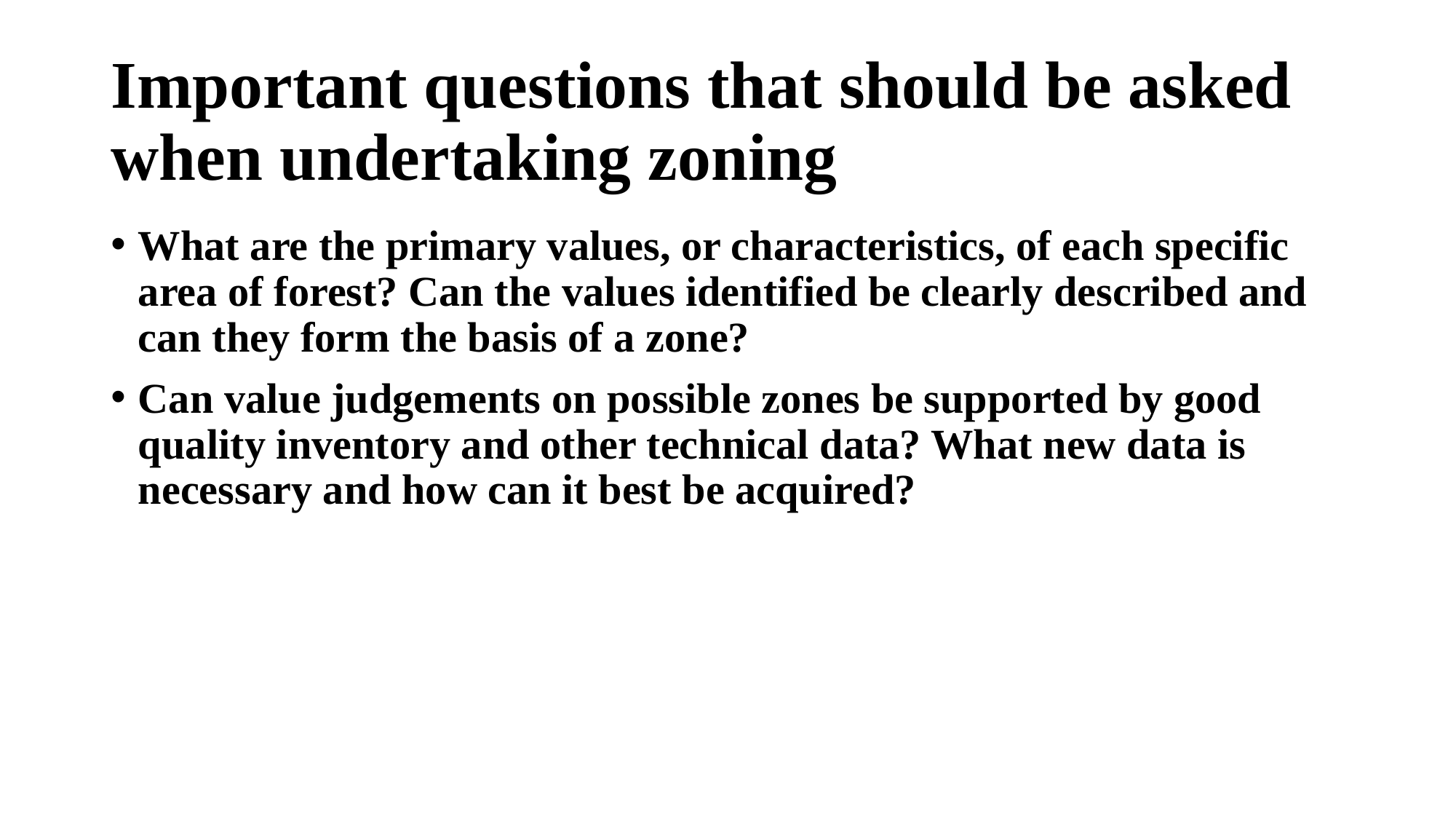

# Important questions that should be asked when undertaking zoning
What are the primary values, or characteristics, of each specific area of forest? Can the values identified be clearly described and can they form the basis of a zone?
Can value judgements on possible zones be supported by good quality inventory and other technical data? What new data is necessary and how can it best be acquired?